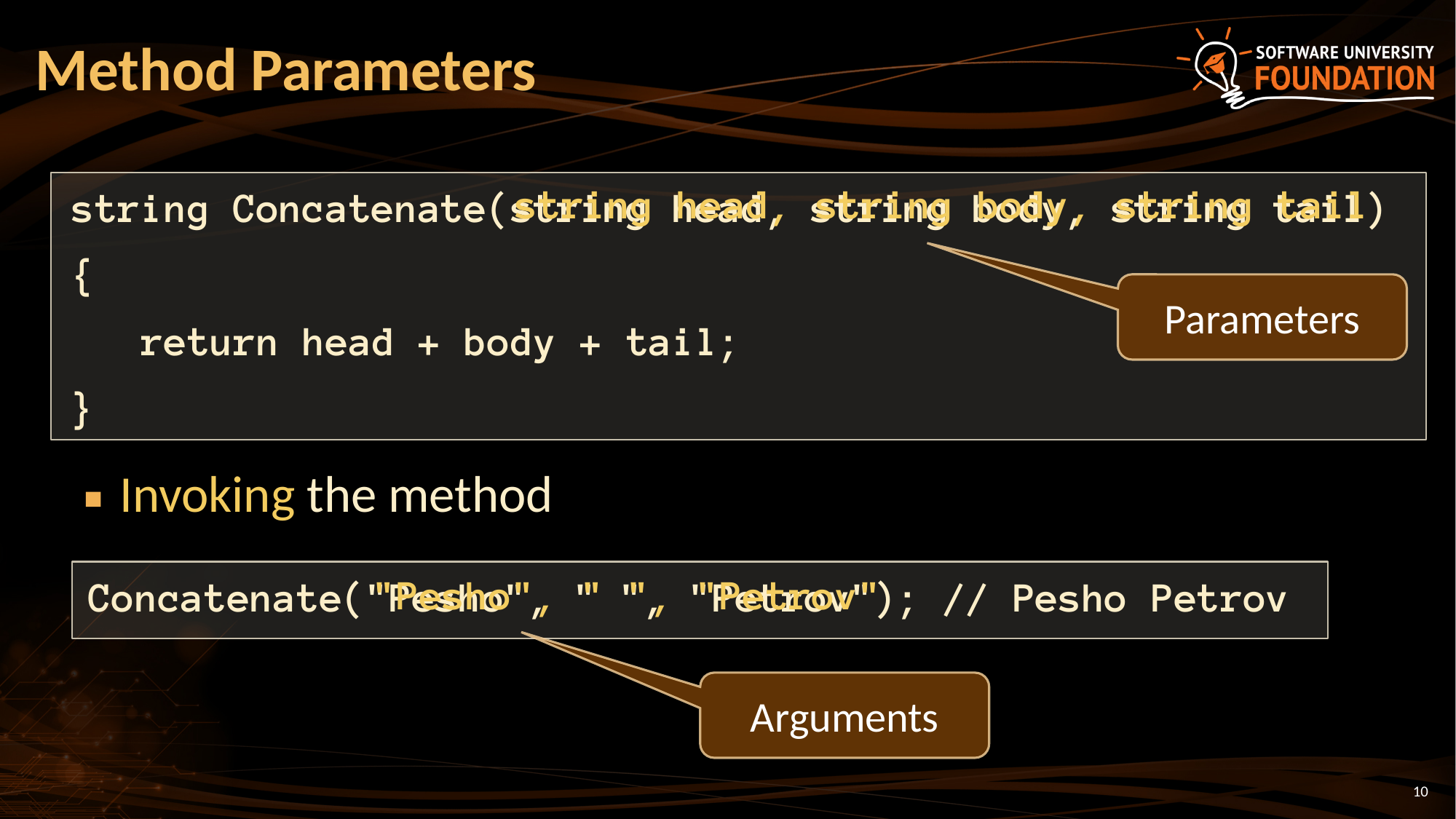

# Method Parameters
string head, string body, string tail
string Concatenate(string head, string body, string tail)
{
   return head + body + tail;
}
Parameters
Invoking the method
Concatenate("Pesho", " ", "Petrov"); // Pesho Petrov

"Pesho", " ", "Petrov"
Arguments
10